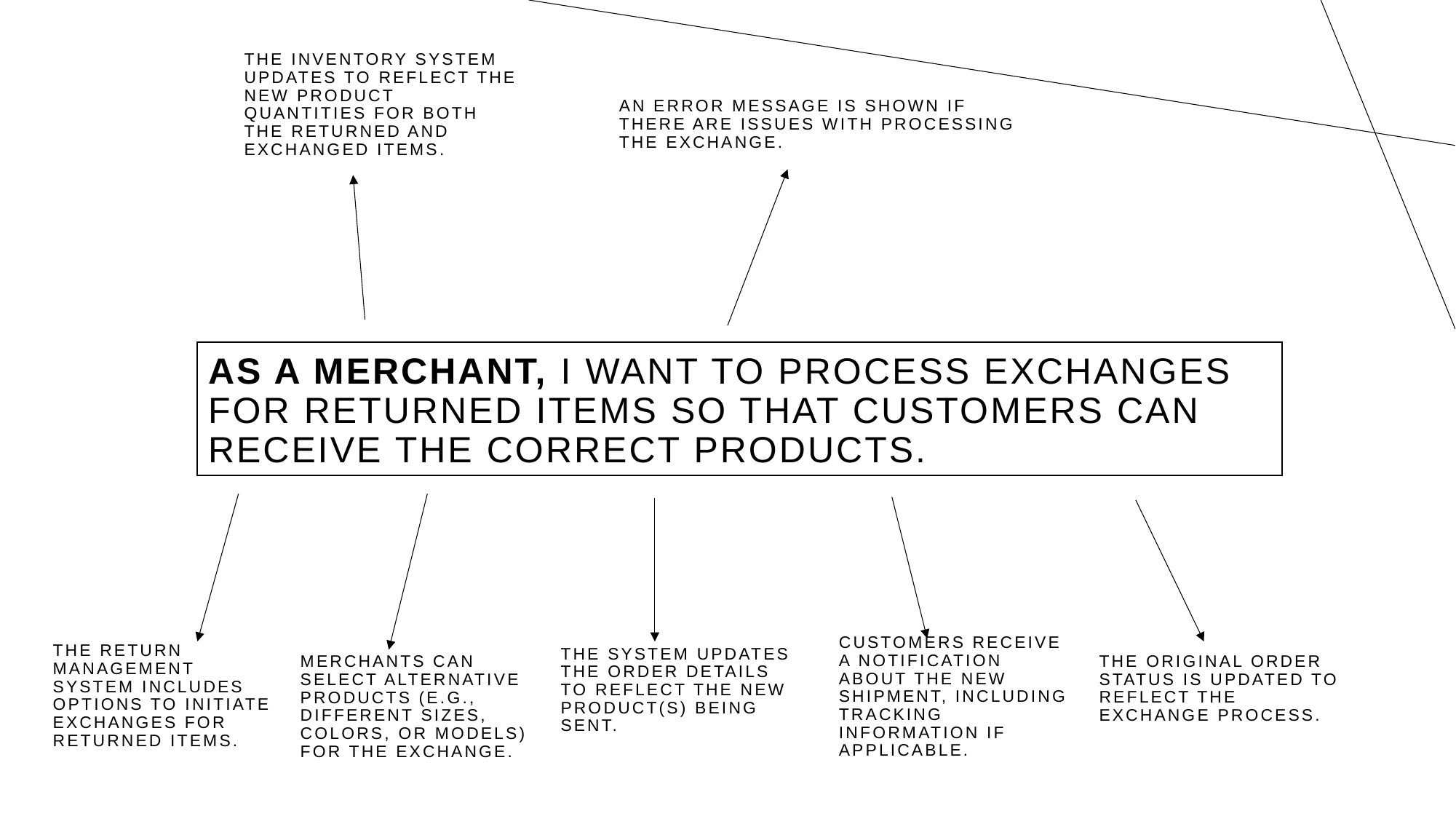

The inventory system updates to reflect the new product quantities for both the returned and exchanged items.
An error message is shown if there are issues with processing the exchange.
# As a merchant, I want to process exchanges for returned items so that customers can receive the correct products.
The system updates the order details to reflect the new product(s) being sent.
Customers receive a notification about the new shipment, including tracking information if applicable.
The original order status is updated to reflect the exchange process.
The return management system includes options to initiate exchanges for returned items.
Merchants can select alternative products (e.g., different sizes, colors, or models) for the exchange.